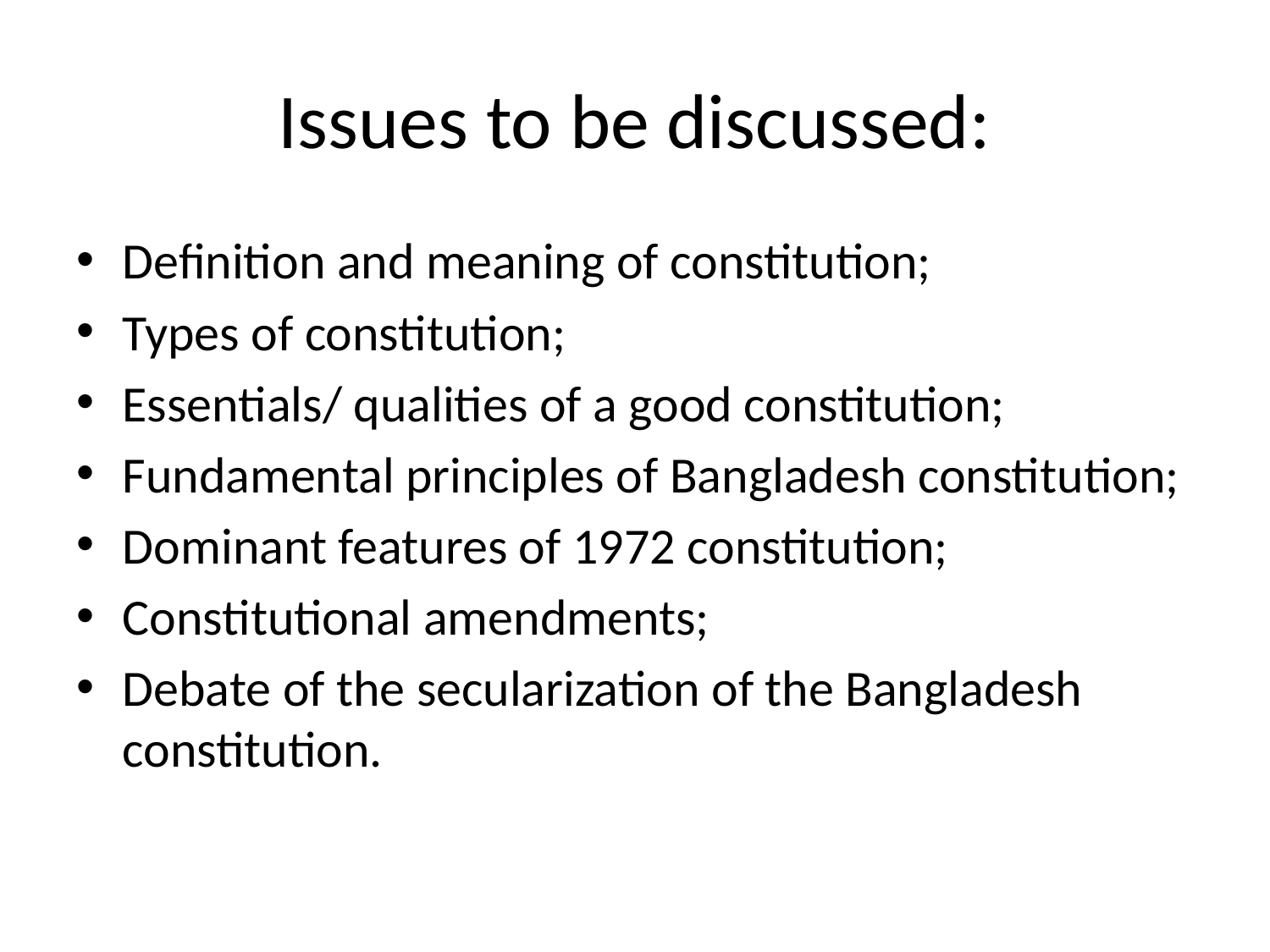

# Issues to be discussed:
Definition and meaning of constitution;
Types of constitution;
Essentials/ qualities of a good constitution;
Fundamental principles of Bangladesh constitution;
Dominant features of 1972 constitution;
Constitutional amendments;
Debate of the secularization of the Bangladesh constitution.